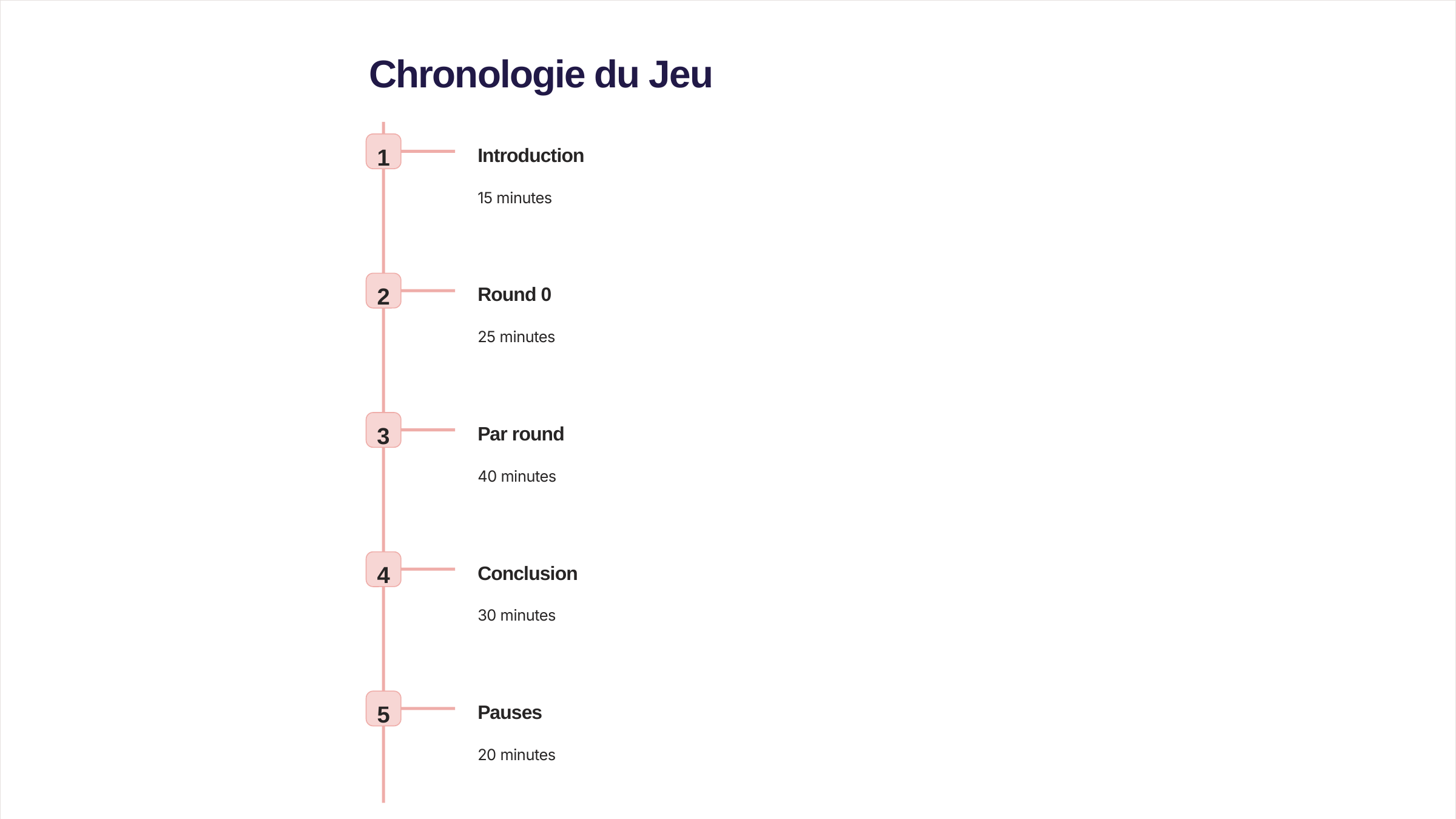

Chronologie du Jeu

1
Introduction

15 minutes

2
Round 0

25 minutes

3
Par round

40 minutes

4
Conclusion

30 minutes

5
Pauses

20 minutes